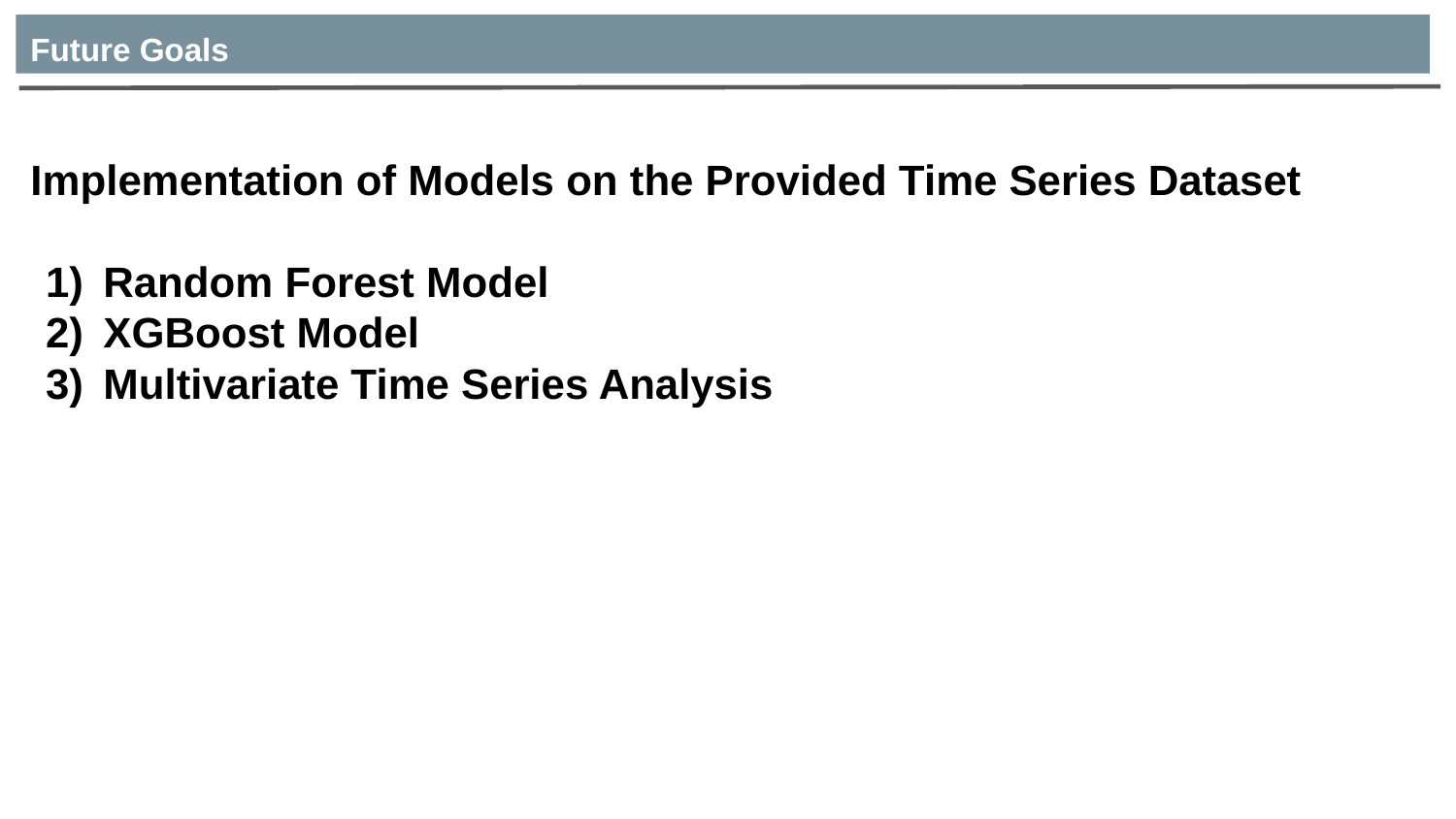

Future Goals
Implementation of Models on the Provided Time Series Dataset

Random Forest Model
XGBoost Model
Multivariate Time Series Analysis